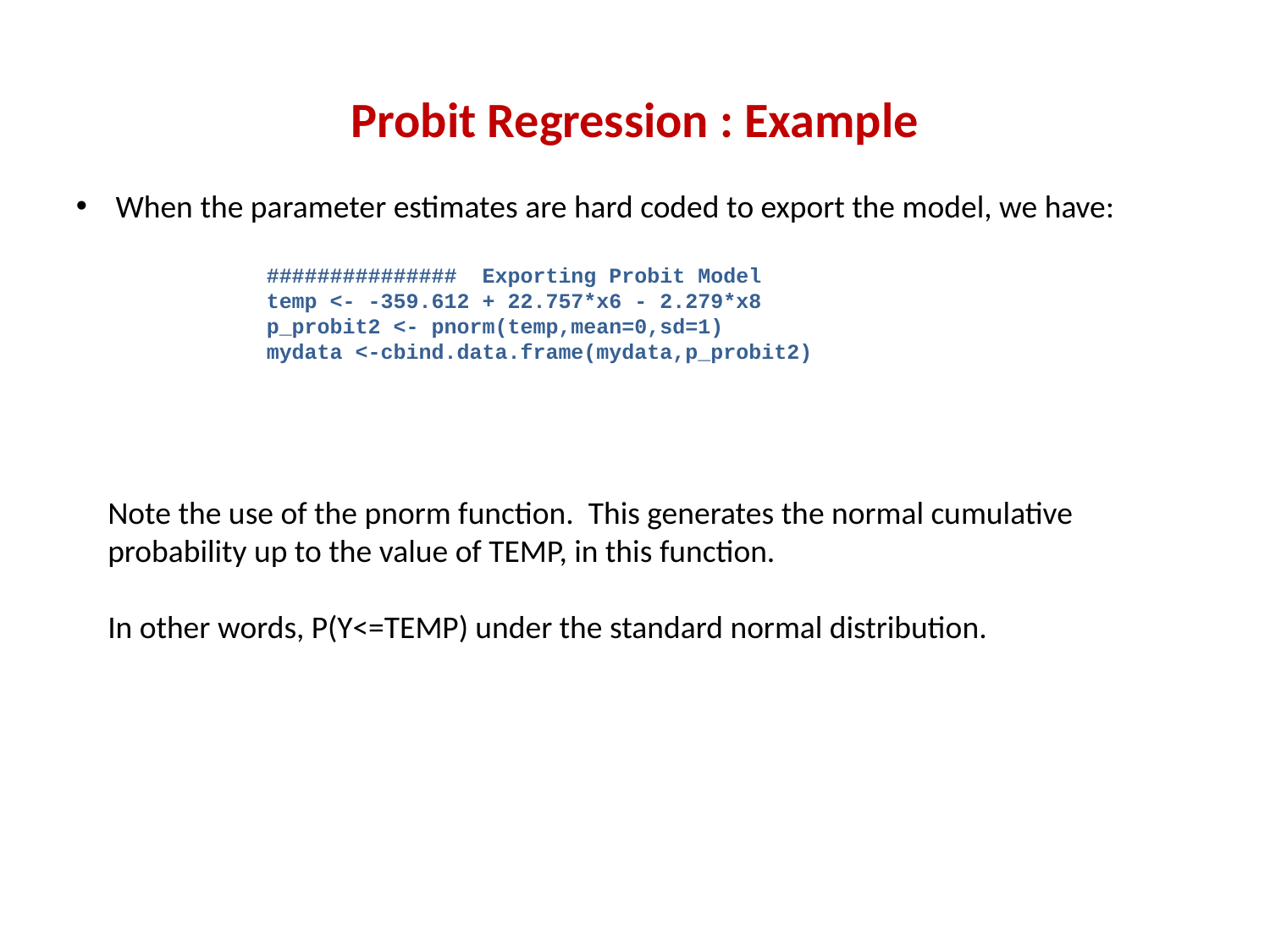

# Probit Regression : Example
When the parameter estimates are hard coded to export the model, we have:

###############  Exporting Probit Model
temp <- -359.612 + 22.757*x6 - 2.279*x8
p_probit2 <- pnorm(temp,mean=0,sd=1)
mydata <-cbind.data.frame(mydata,p_probit2)

Note the use of the pnorm function.  This generates the normal cumulative probability up to the value of TEMP, in this function.

In other words, P(Y<=TEMP) under the standard normal distribution.